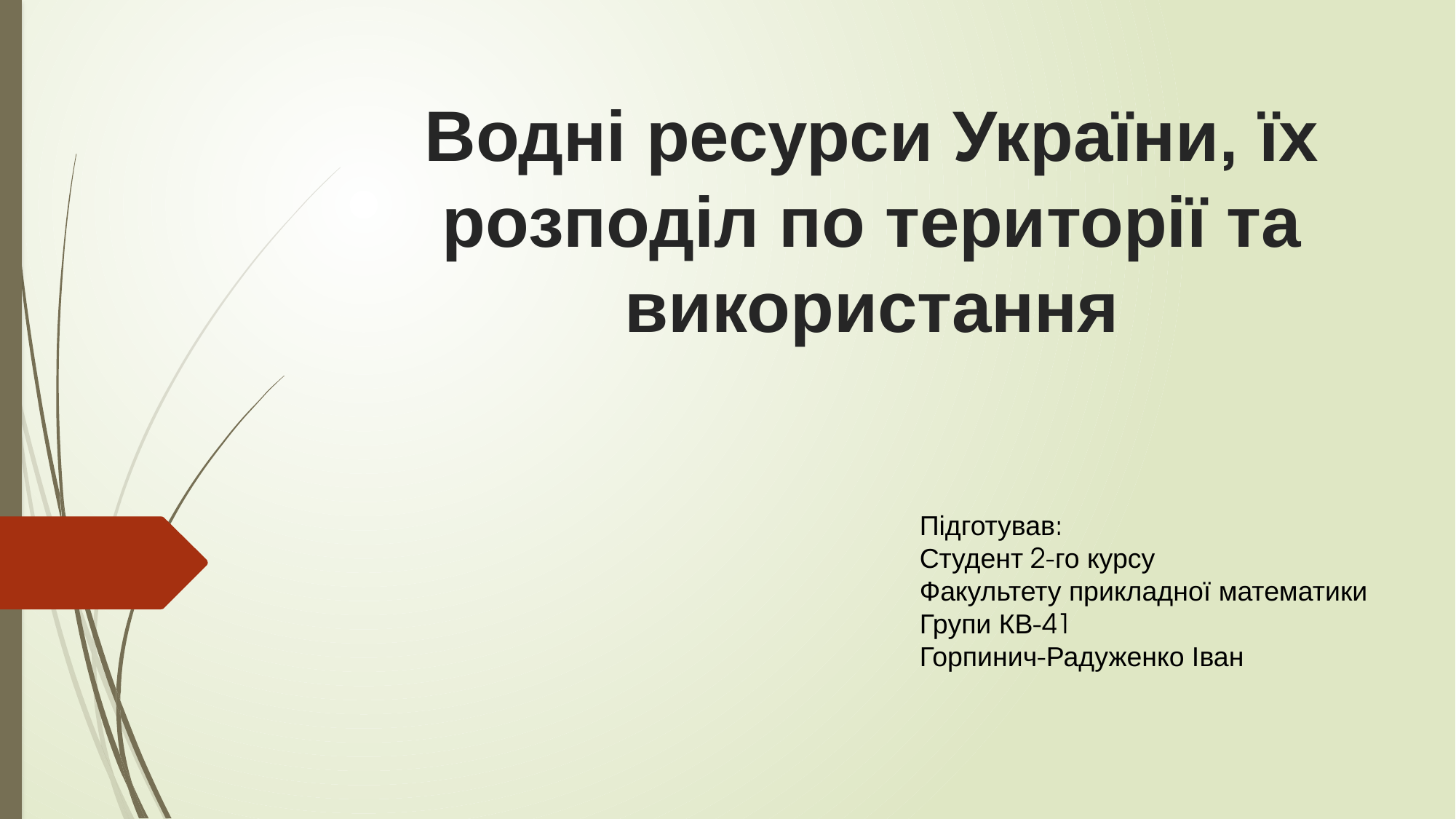

# Водні ресурси України, їх розподіл по території та використання
Підготував:
Студент 2-го курсу
Факультету прикладної математики
Групи КВ-41
Горпинич-Радуженко Іван